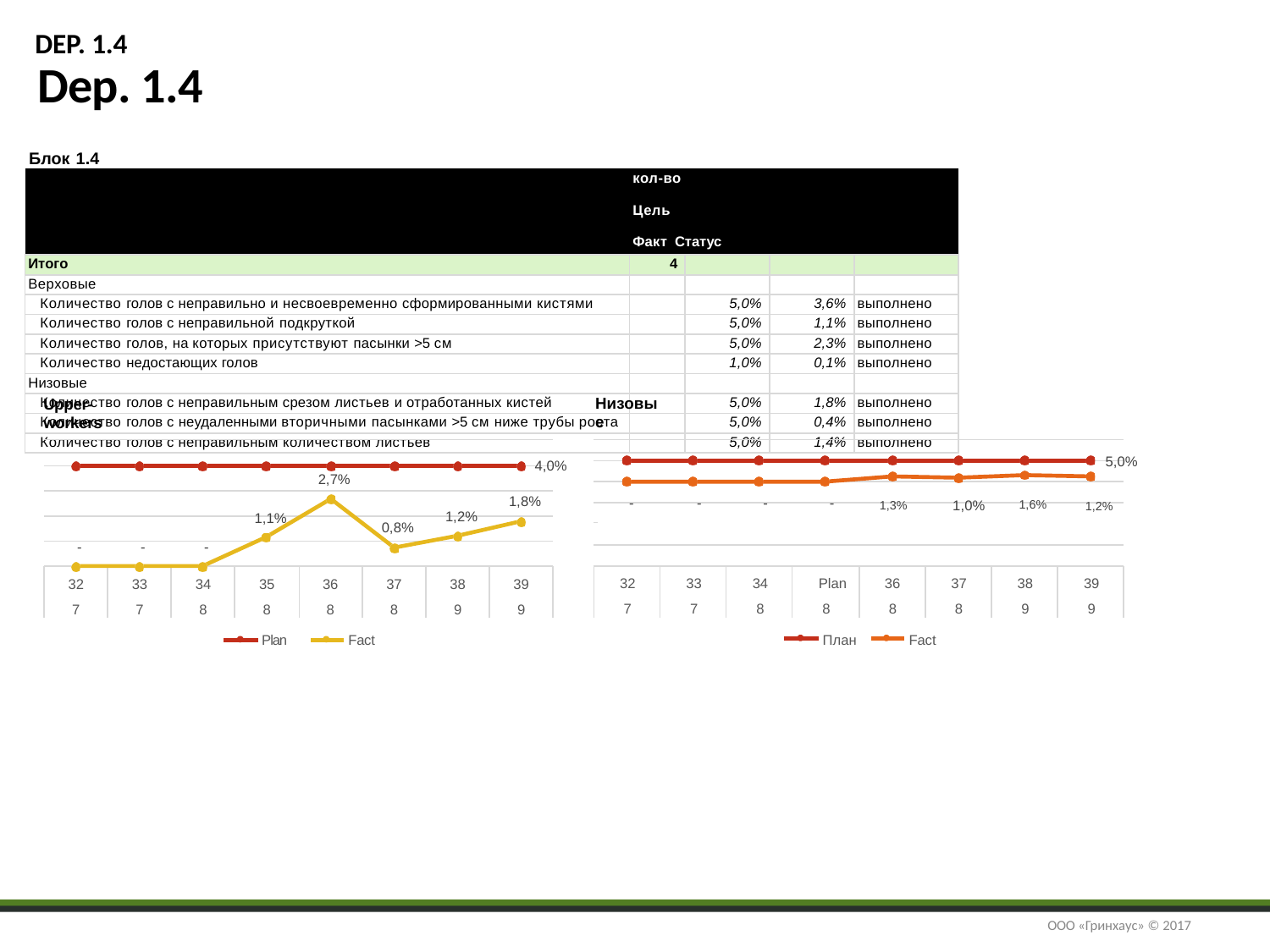

# DEP. 1.4
Dep. 1.4
Блок 1.4
| кол-во Цель Факт Статус |  |  |  |  |
| --- | --- | --- | --- | --- |
| Итого | 4 |  |  |  |
| Верховые |  |  |  |  |
| Количество голов с неправильно и несвоевременно сформированными кистями |  | 5,0% | 3,6% | выполнено |
| Количество голов с неправильной подкруткой |  | 5,0% | 1,1% | выполнено |
| Количество голов, на которых присутствуют пасынки >5 см |  | 5,0% | 2,3% | выполнено |
| Количество недостающих голов |  | 1,0% | 0,1% | выполнено |
| Низовые |  |  |  |  |
| Количество голов с неправильным срезом листьев и отработанных кистей |  | 5,0% | 1,8% | выполнено |
| Количество голов с неудаленными вторичными пасынками >5 см ниже трубы роста |  | 5,0% | 0,4% | выполнено |
| Количество голов с неправильным количеством листьев |  | 5,0% | 1,4% | выполнено |
Низовые
Upper-workers

5,0%
4,0%

2,7%

1,3%	1,0%	1,6%	1,2%
1,8%

-	-	-	-

1,2%

1,1%

0,8%

-
-
-

32
7
33
7
34
8
Plan
8
План
36
8
37
8
38
9
39
9
32
7
33
7
34
8
35
8
36
8
37
8
38
9
39
9

Fact
Plan
Fact

ООО «Гринхаус» © 2017